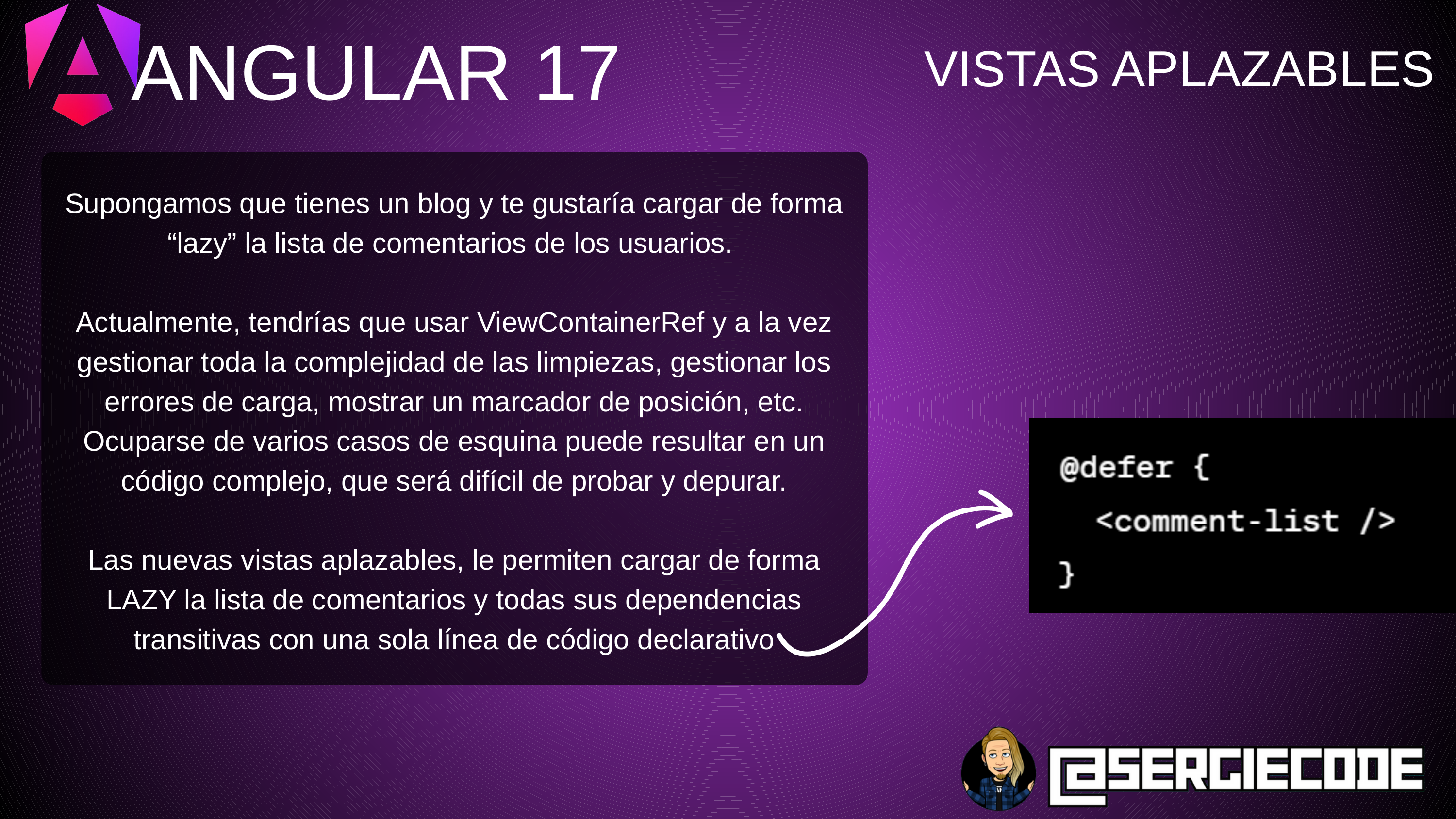

ANGULAR 17
VISTAS APLAZABLES

Supongamos que tienes un blog y te gustaría cargar de forma “lazy” la lista de comentarios de los usuarios.

Actualmente, tendrías que usar ViewContainerRef y a la vez gestionar toda la complejidad de las limpiezas, gestionar los errores de carga, mostrar un marcador de posición, etc. Ocuparse de varios casos de esquina puede resultar en un código complejo, que será difícil de probar y depurar.

Las nuevas vistas aplazables, le permiten cargar de forma LAZY la lista de comentarios y todas sus dependencias transitivas con una sola línea de código declarativo